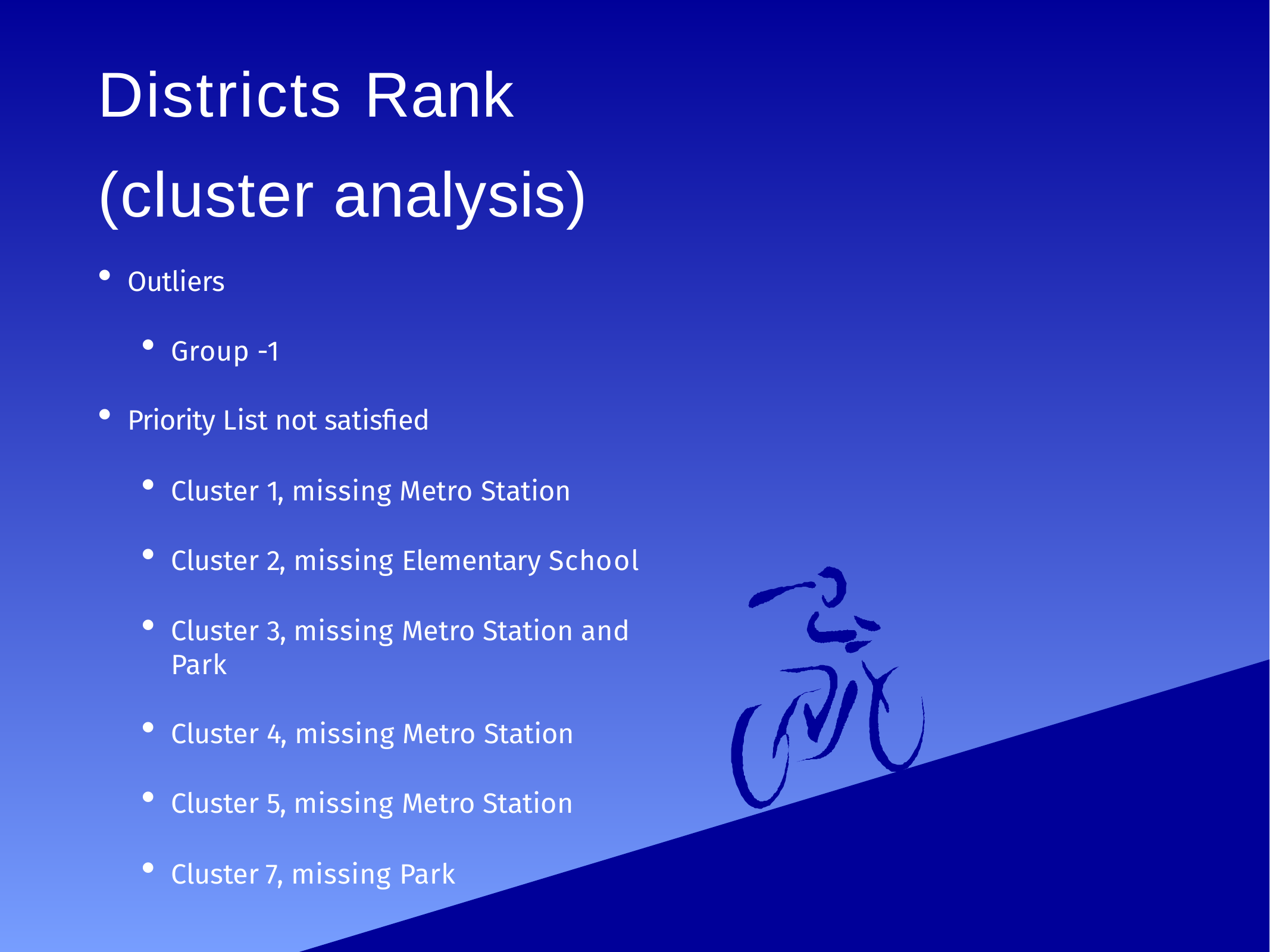

# Districts Rank  (cluster analysis)
Outliers
Group -1
Priority List not satisfied
Cluster 1, missing Metro Station
Cluster 2, missing Elementary School
Cluster 3, missing Metro Station and Park
Cluster 4, missing Metro Station
Cluster 5, missing Metro Station
Cluster 7, missing Park